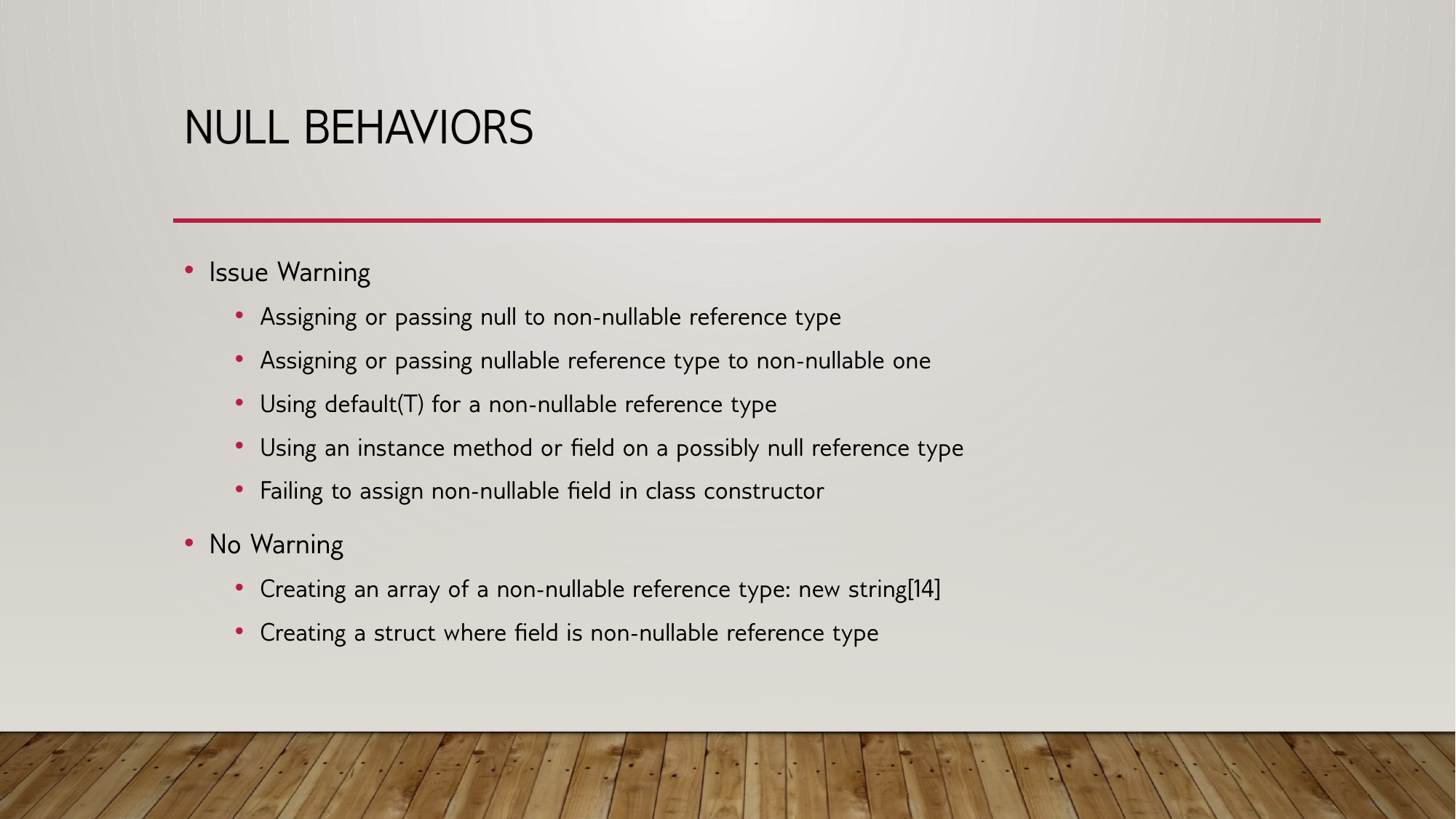

# Null Behaviors
Issue Warning
Assigning or passing null to non-nullable reference type
Assigning or passing nullable reference type to non-nullable one
Using default(T) for a non-nullable reference type
Using an instance method or field on a possibly null reference type
Failing to assign non-nullable field in class constructor
No Warning
Creating an array of a non-nullable reference type: new string[14]
Creating a struct where field is non-nullable reference type